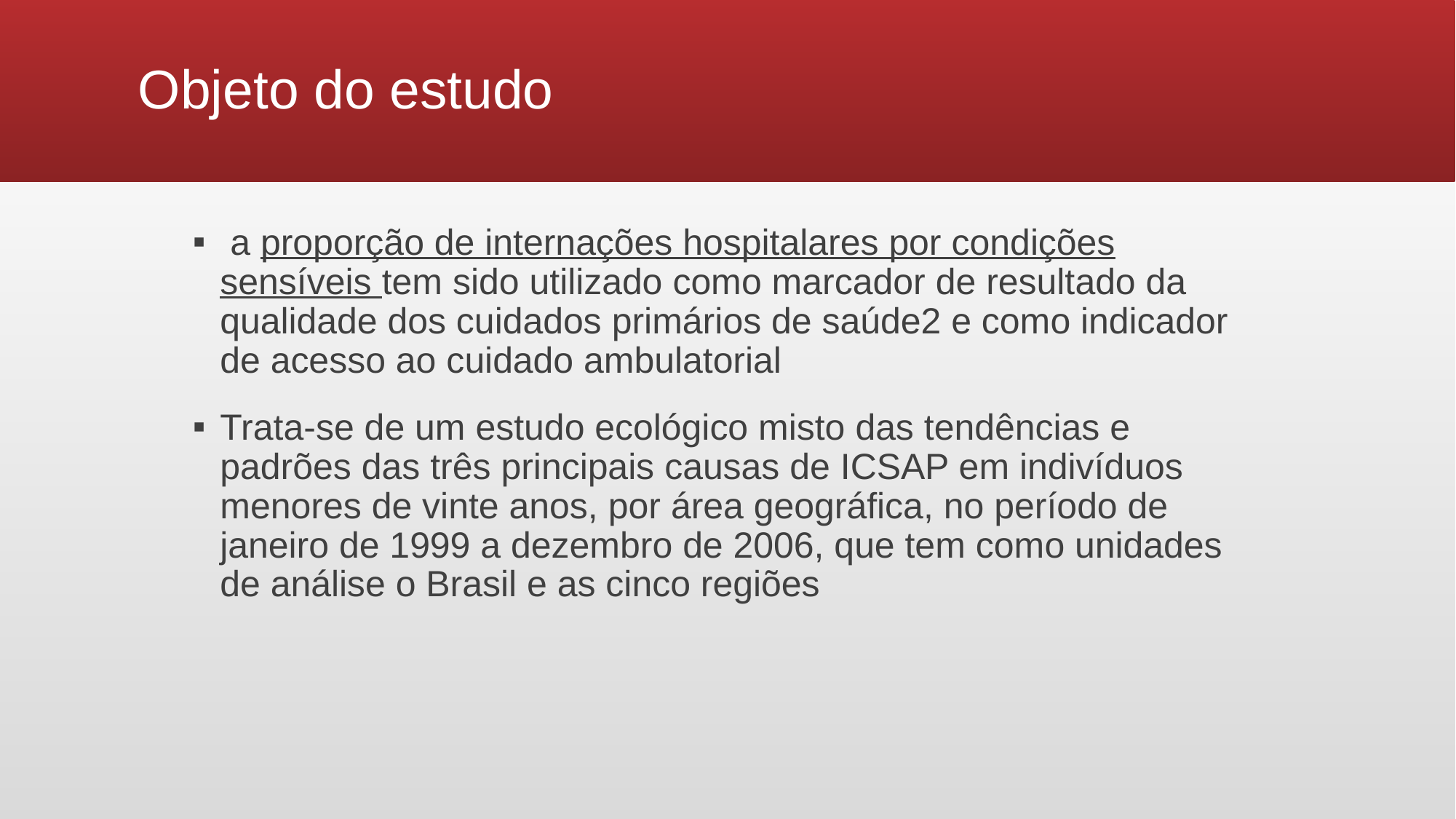

# Objeto do estudo
 a proporção de internações hospitalares por condições sensíveis tem sido utilizado como marcador de resultado da qualidade dos cuidados primários de saúde2 e como indicador de acesso ao cuidado ambulatorial
Trata-se de um estudo ecológico misto das tendências e padrões das três principais causas de ICSAP em indivíduos menores de vinte anos, por área geográfica, no período de janeiro de 1999 a dezembro de 2006, que tem como unidades de análise o Brasil e as cinco regiões